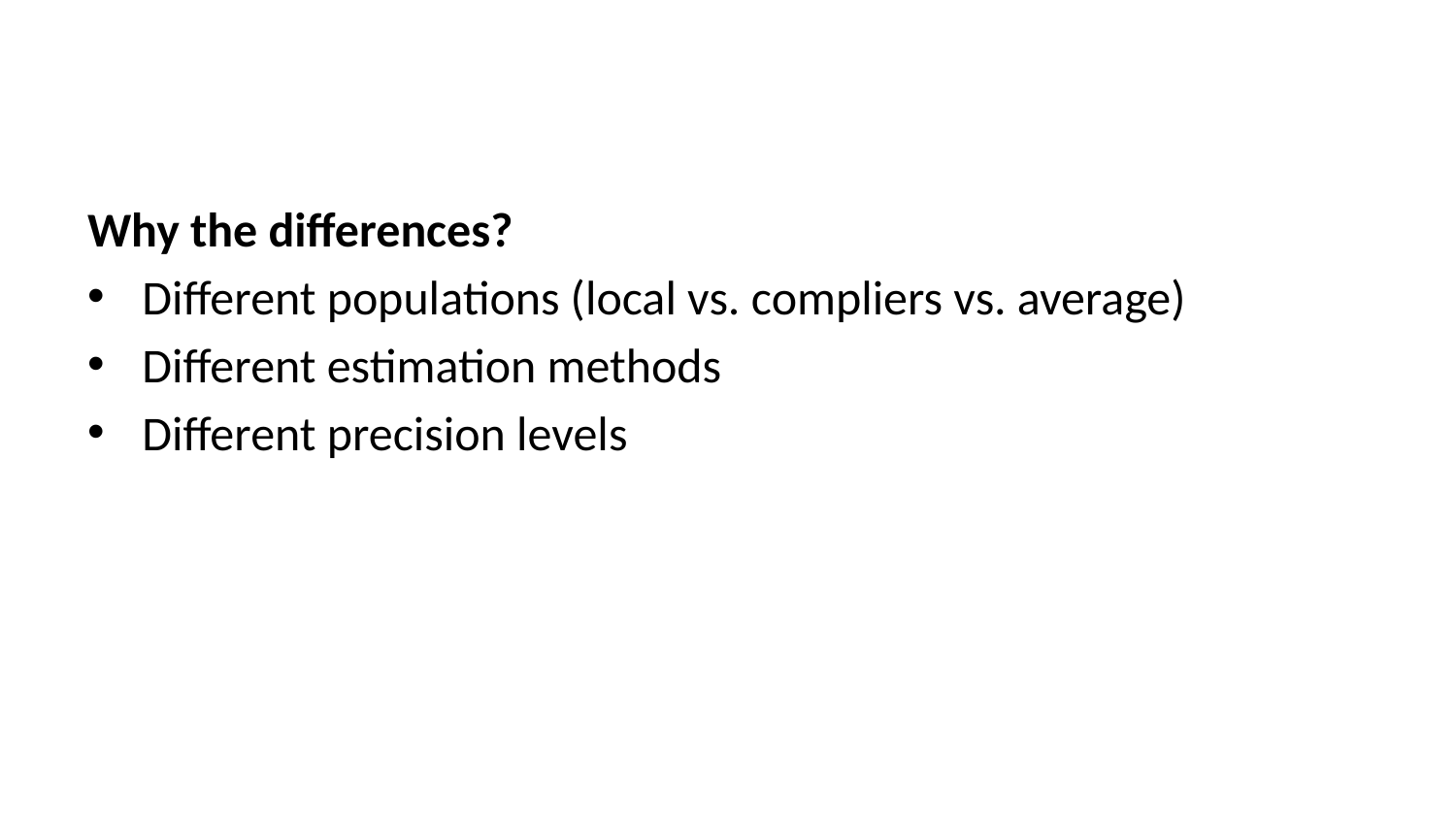

Why the differences?
Different populations (local vs. compliers vs. average)
Different estimation methods
Different precision levels